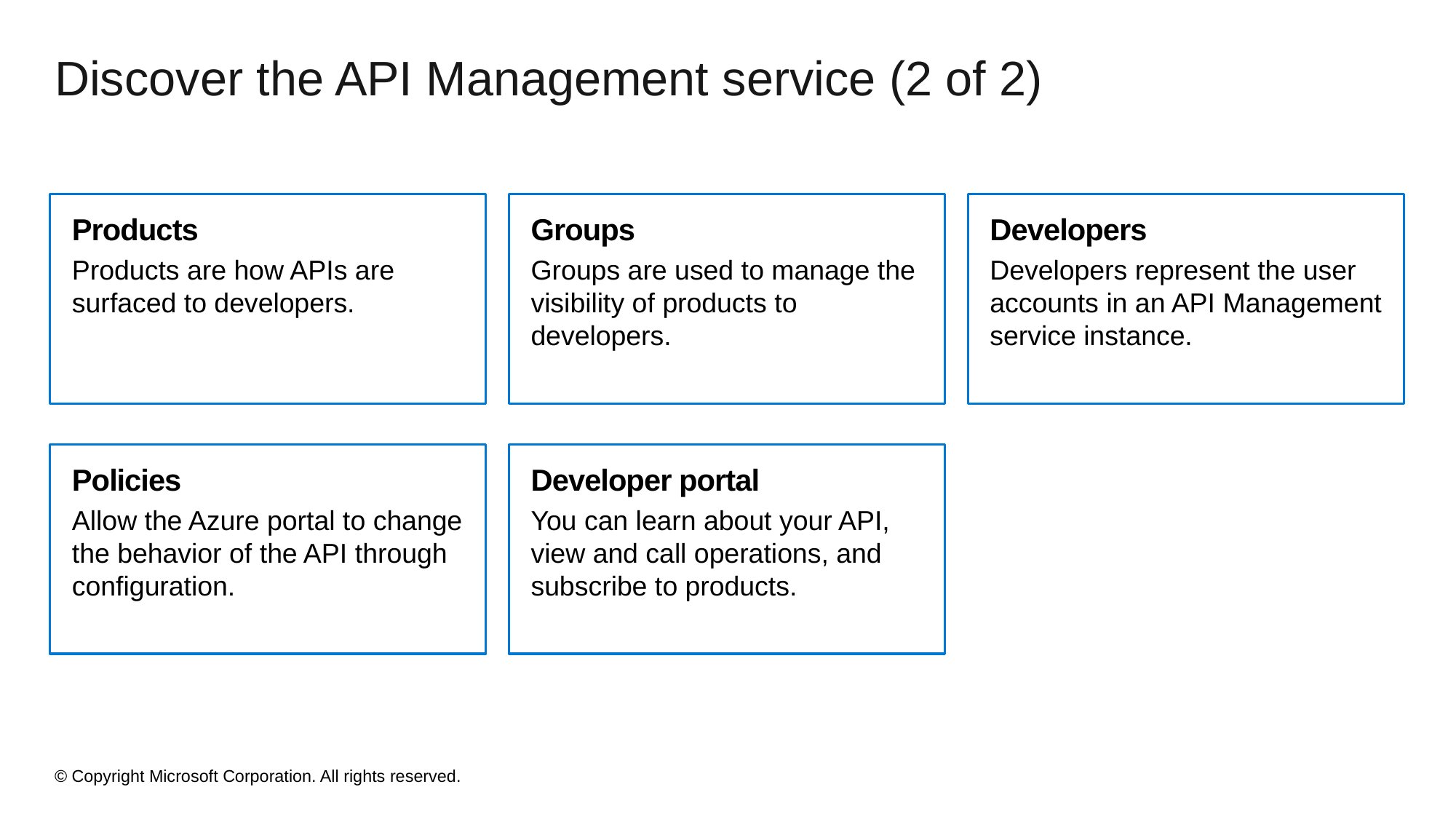

# Discover the API Management service (2 of 2)
Products
Products are how APIs are surfaced to developers.
Groups
Groups are used to manage the visibility of products to developers.
Developers
Developers represent the user accounts in an API Management service instance.
Policies
Allow the Azure portal to change the behavior of the API through configuration.
Developer portal
You can learn about your API, view and call operations, and subscribe to products.